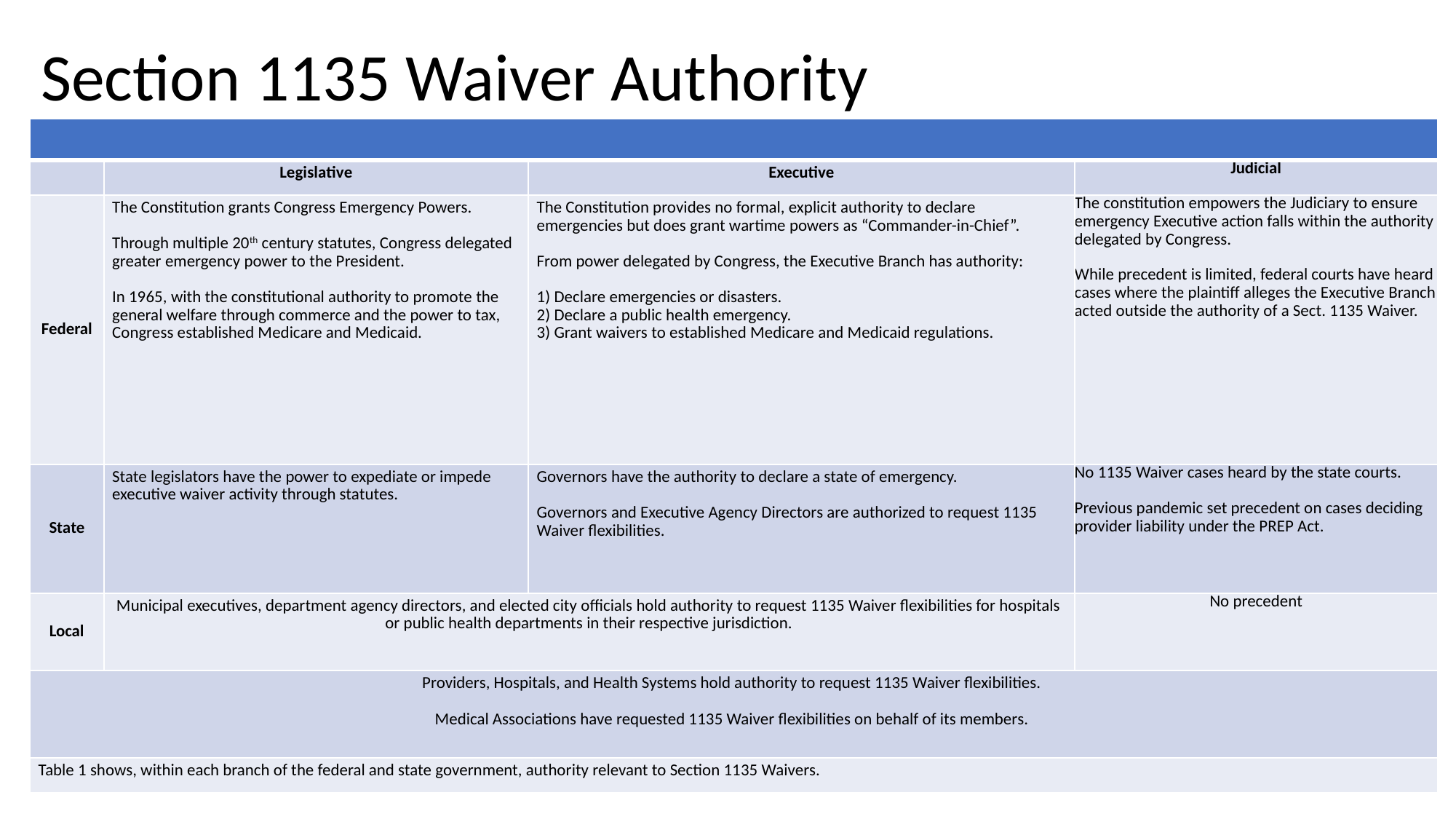

# Section 1135 Waiver Authority
|  |  |  |  |
| --- | --- | --- | --- |
|  | Legislative | Executive | Judicial |
| Federal | The Constitution grants Congress Emergency Powers.   Through multiple 20th century statutes, Congress delegated greater emergency power to the President.   In 1965, with the constitutional authority to promote the general welfare through commerce and the power to tax, Congress established Medicare and Medicaid. | The Constitution provides no formal, explicit authority to declare emergencies but does grant wartime powers as “Commander-in-Chief”.   From power delegated by Congress, the Executive Branch has authority:   1) Declare emergencies or disasters. 2) Declare a public health emergency. 3) Grant waivers to established Medicare and Medicaid regulations. | The constitution empowers the Judiciary to ensure emergency Executive action falls within the authority delegated by Congress.   While precedent is limited, federal courts have heard cases where the plaintiff alleges the Executive Branch acted outside the authority of a Sect. 1135 Waiver. |
| State | State legislators have the power to expediate or impede executive waiver activity through statutes. | Governors have the authority to declare a state of emergency.   Governors and Executive Agency Directors are authorized to request 1135 Waiver flexibilities. | No 1135 Waiver cases heard by the state courts.   Previous pandemic set precedent on cases deciding provider liability under the PREP Act. |
| Local | Municipal executives, department agency directors, and elected city officials hold authority to request 1135 Waiver flexibilities for hospitals or public health departments in their respective jurisdiction. |  | No precedent |
| Providers, Hospitals, and Health Systems hold authority to request 1135 Waiver flexibilities.   Medical Associations have requested 1135 Waiver flexibilities on behalf of its members. |  |  |  |
| Table 1 shows, within each branch of the federal and state government, authority relevant to Section 1135 Waivers. |  |  |  |